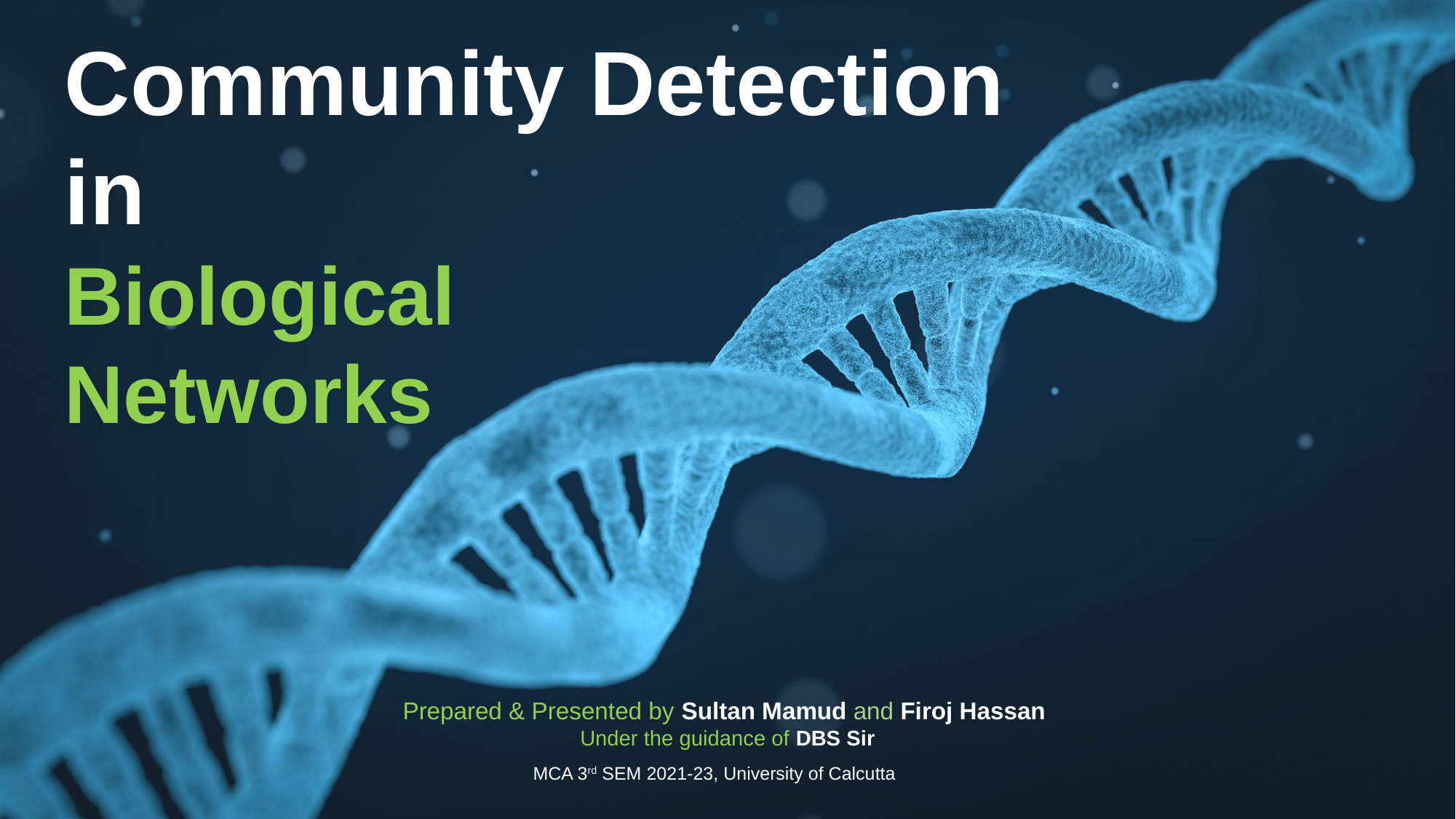

Community Detection
in
Biological
Networks
Prepared & Presented by Sultan Mamud and Firoj Hassan
Under the guidance of DBS Sir
MCA 3rd SEM 2021-23, University of Calcutta